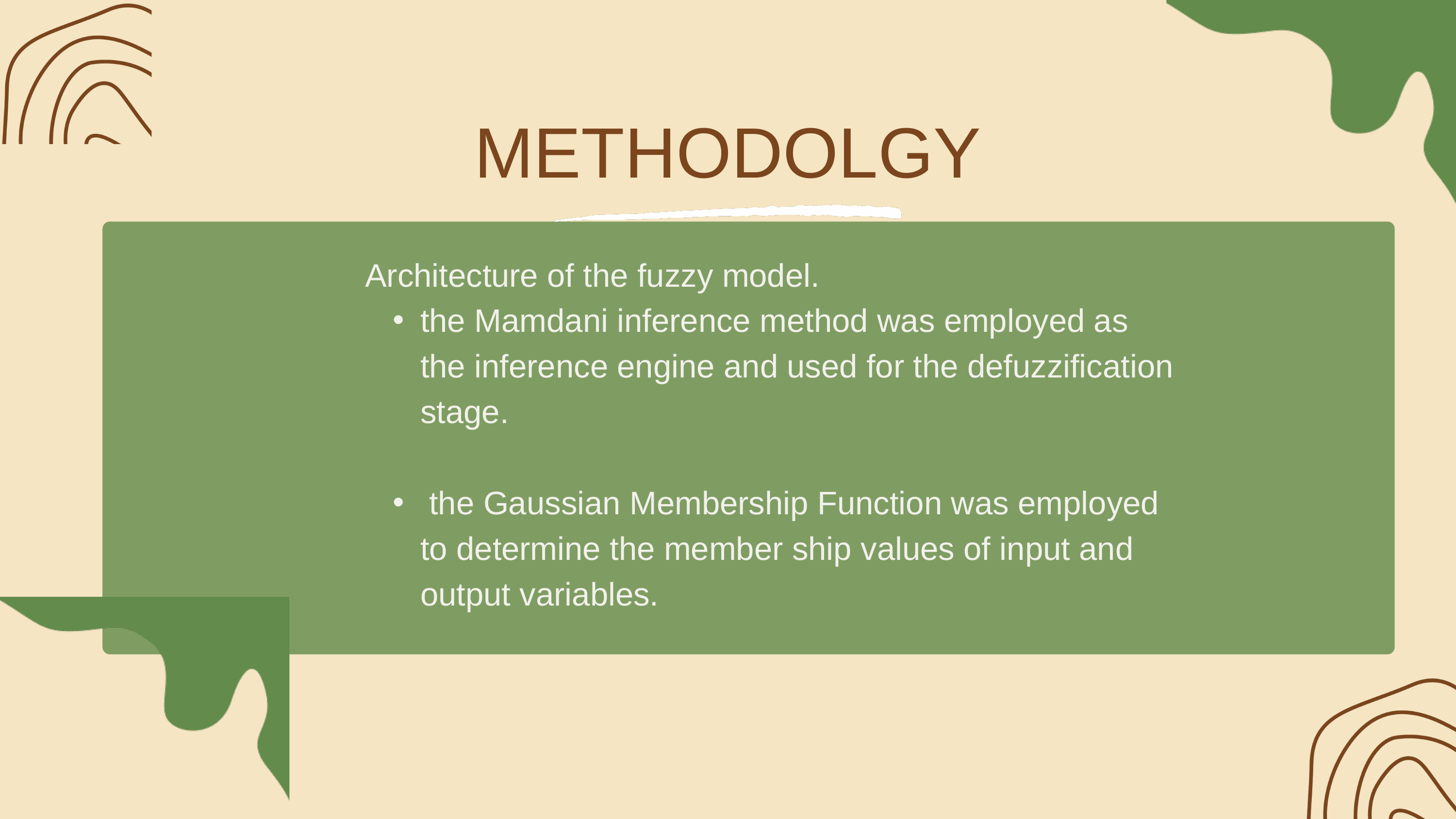

METHODOLGY

Architecture of the fuzzy model.
the Mamdani inference method was employed as the inference engine and used for the defuzzification stage.

 the Gaussian Membership Function was employed to determine the member ship values of input and output variables.